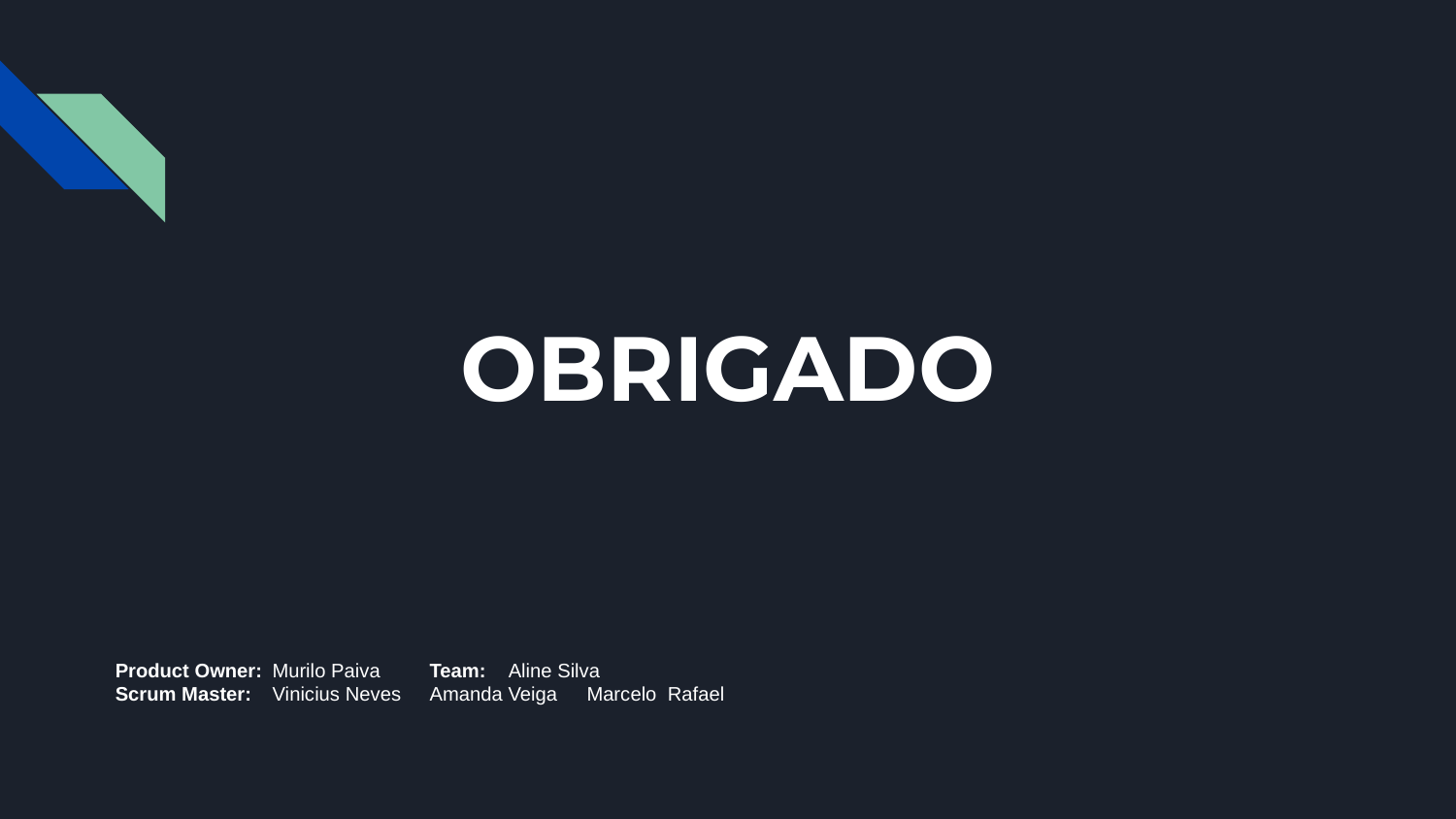

# OBRIGADO
Product Owner:	Murilo Paiva				Team: 	Aline Silva
Scrum Master: 	Vinicius Neves						Amanda Veiga														Marcelo  Rafael